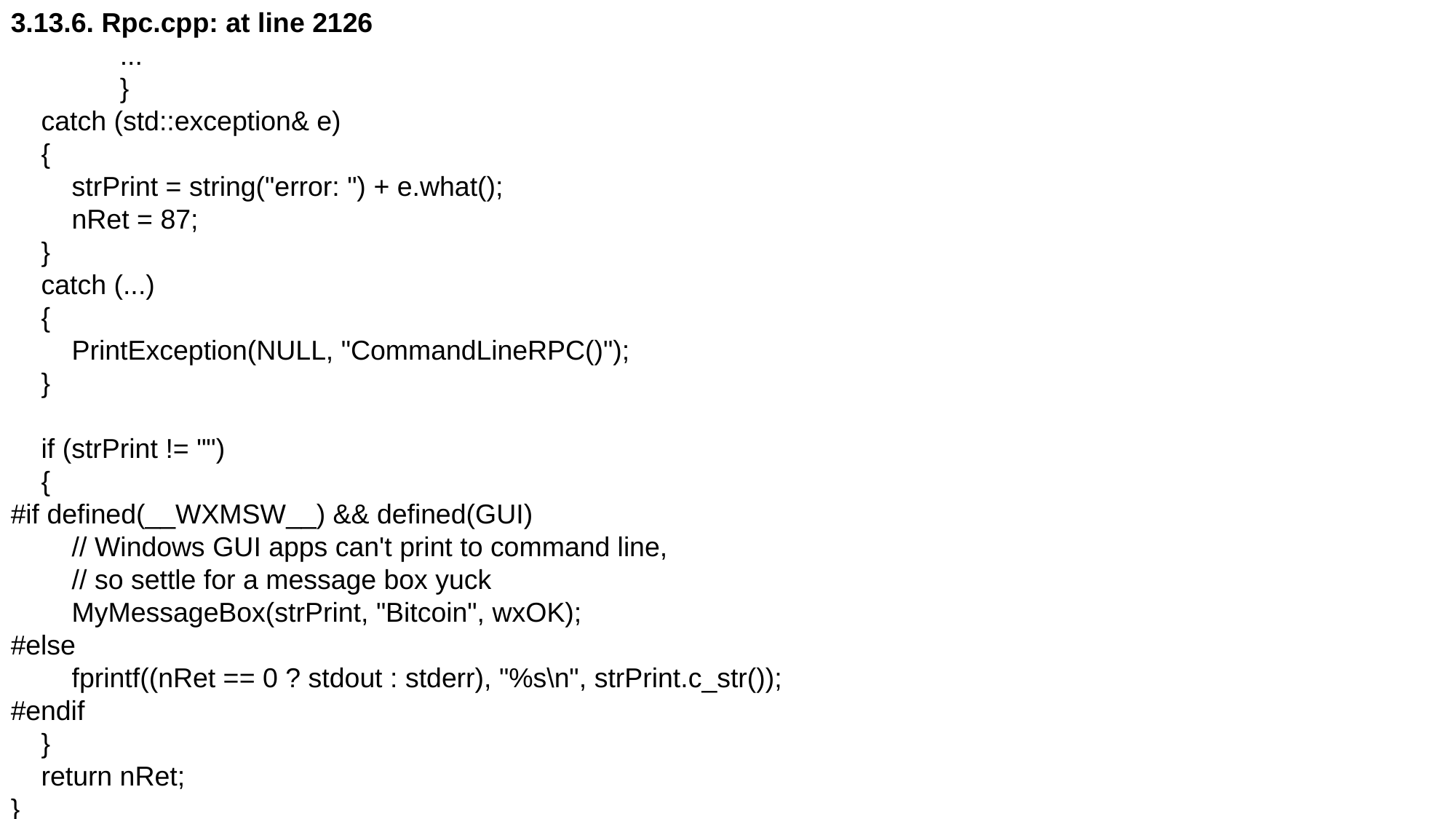

3.13.6. Rpc.cpp: at line 2126
	...
	}
    catch (std::exception& e)
    {
        strPrint = string("error: ") + e.what();
        nRet = 87;
    }
    catch (...)
    {
        PrintException(NULL, "CommandLineRPC()");
    }

    if (strPrint != "")
    {
#if defined(__WXMSW__) && defined(GUI)
        // Windows GUI apps can't print to command line,
        // so settle for a message box yuck
        MyMessageBox(strPrint, "Bitcoin", wxOK);
#else
        fprintf((nRet == 0 ? stdout : stderr), "%s\n", strPrint.c_str());
#endif
    }
    return nRet;
}